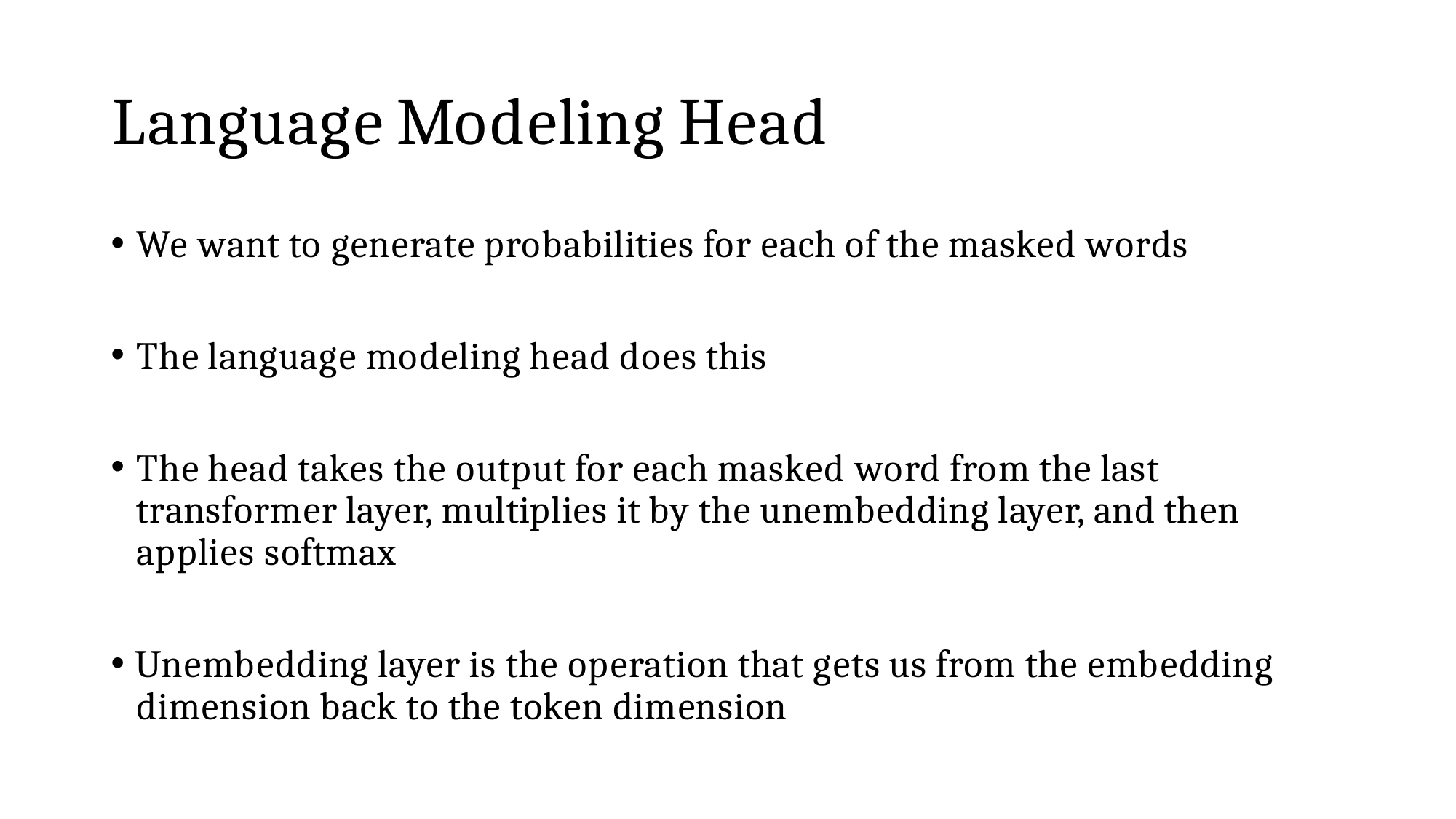

# Language Modeling Head
We want to generate probabilities for each of the masked words

The language modeling head does this

The head takes the output for each masked word from the last transformer layer, multiplies it by the unembedding layer, and then applies softmax

Unembedding layer is the operation that gets us from the embedding dimension back to the token dimension